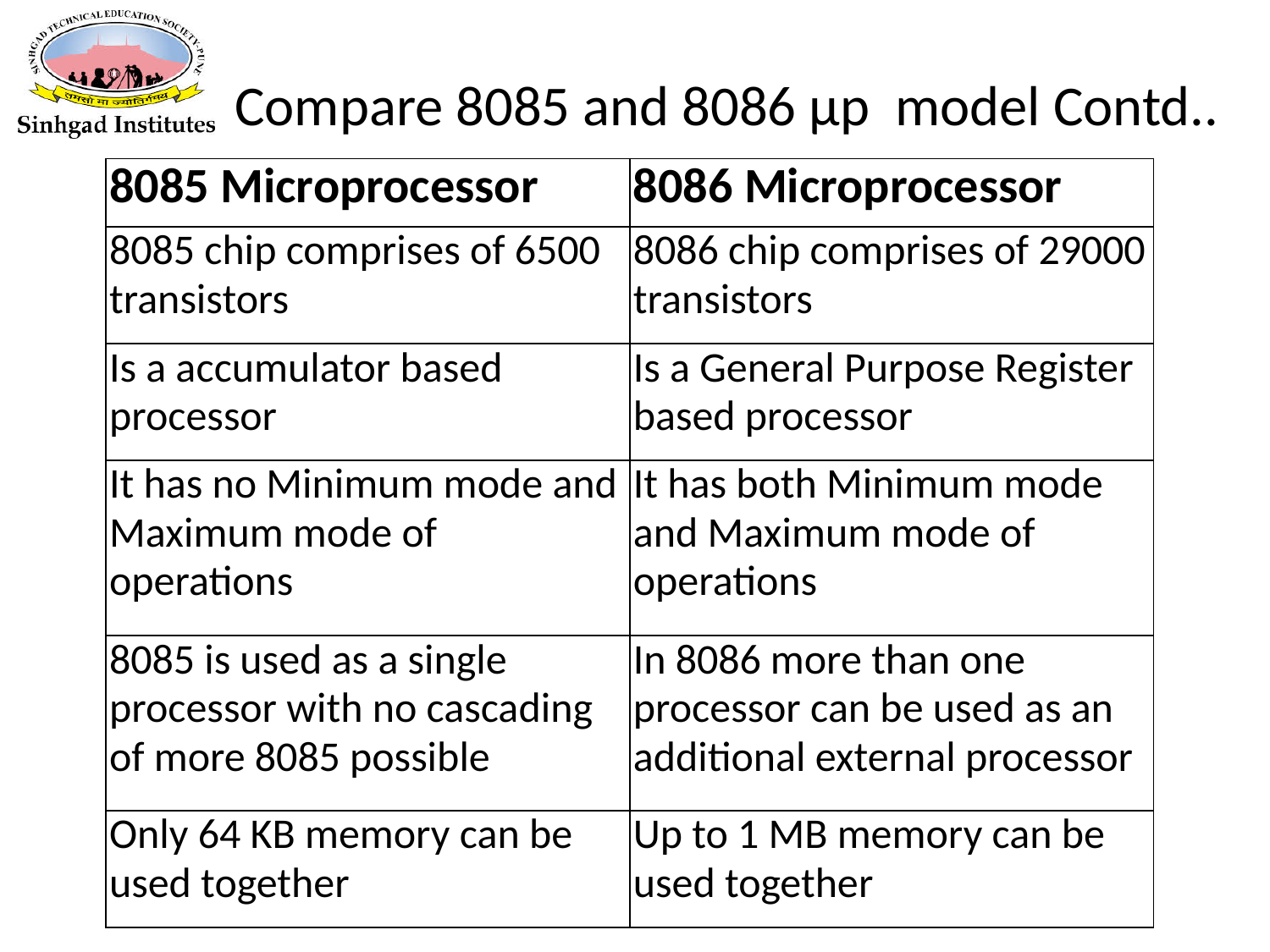

Compare 8085 and 8086 µp  model Contd..
| 8085 Microprocessor | 8086 Microprocessor |
| --- | --- |
| 8085 chip comprises of 6500 transistors | 8086 chip comprises of 29000 transistors |
| Is a accumulator based processor | Is a General Purpose Register based processor |
| It has no Minimum mode and Maximum mode of operations | It has both Minimum mode and Maximum mode of operations |
| 8085 is used as a single processor with no cascading of more 8085 possible | In 8086 more than one processor can be used as an additional external processor |
| Only 64 KB memory can be used together | Up to 1 MB memory can be used together |